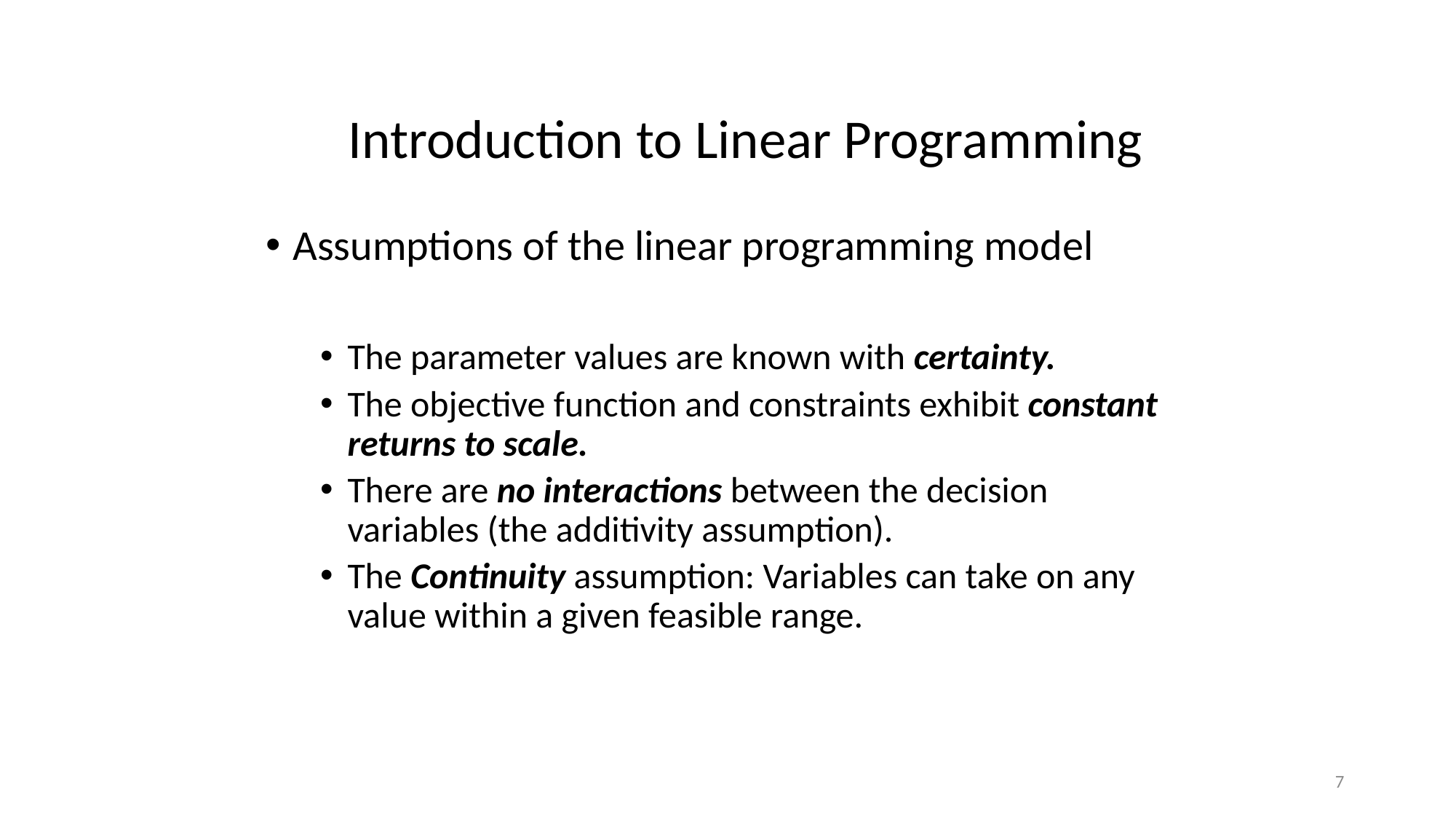

# Introduction to Linear Programming
Assumptions of the linear programming model

The parameter values are known with certainty.
The objective function and constraints exhibit constant returns to scale.
There are no interactions between the decision variables (the additivity assumption).
The Continuity assumption: Variables can take on any value within a given feasible range.
7